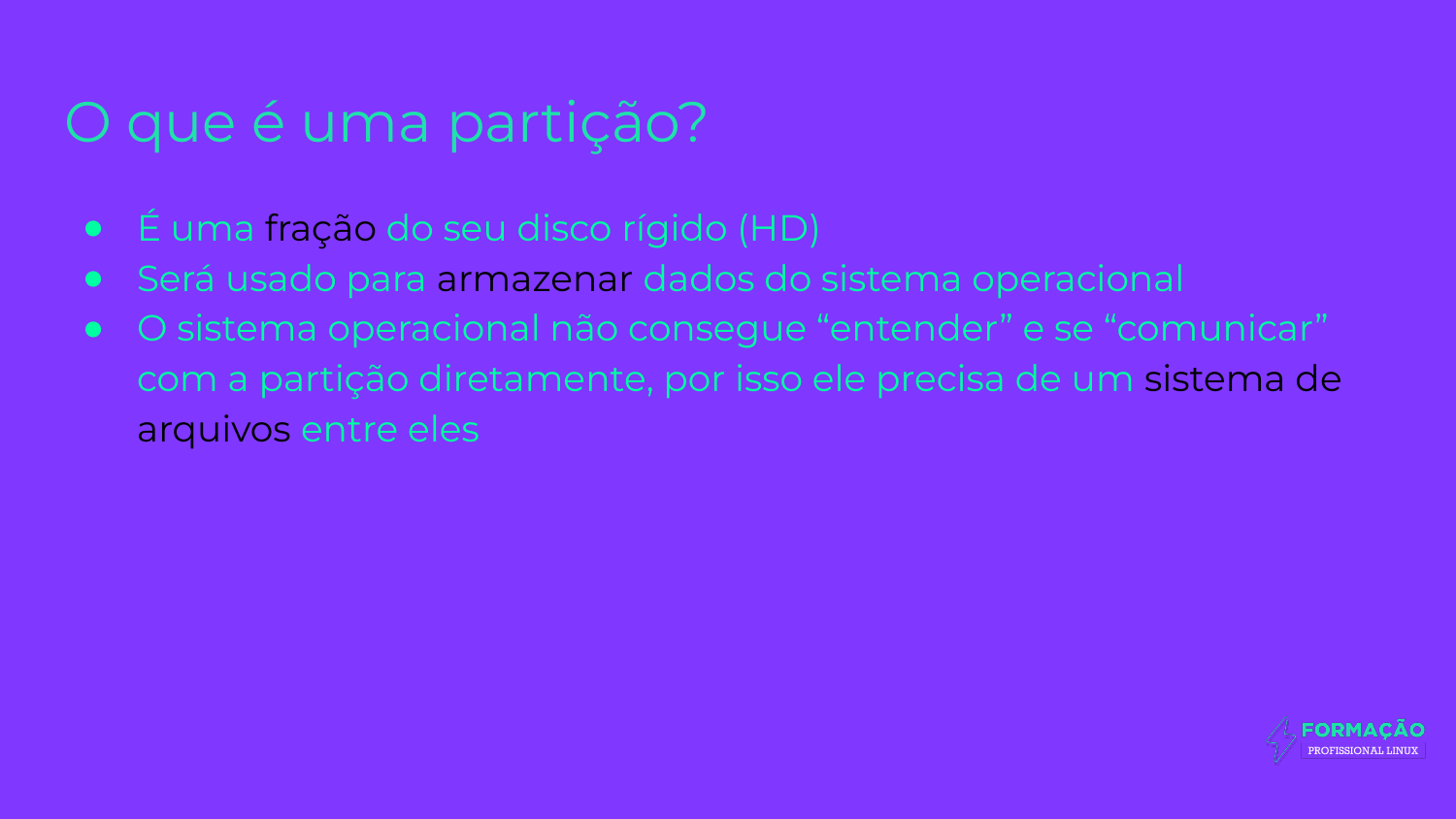

# O que é uma partição?
É uma fração do seu disco rígido (HD)
Será usado para armazenar dados do sistema operacional
O sistema operacional não consegue “entender” e se “comunicar” com a partição diretamente, por isso ele precisa de um sistema de arquivos entre eles